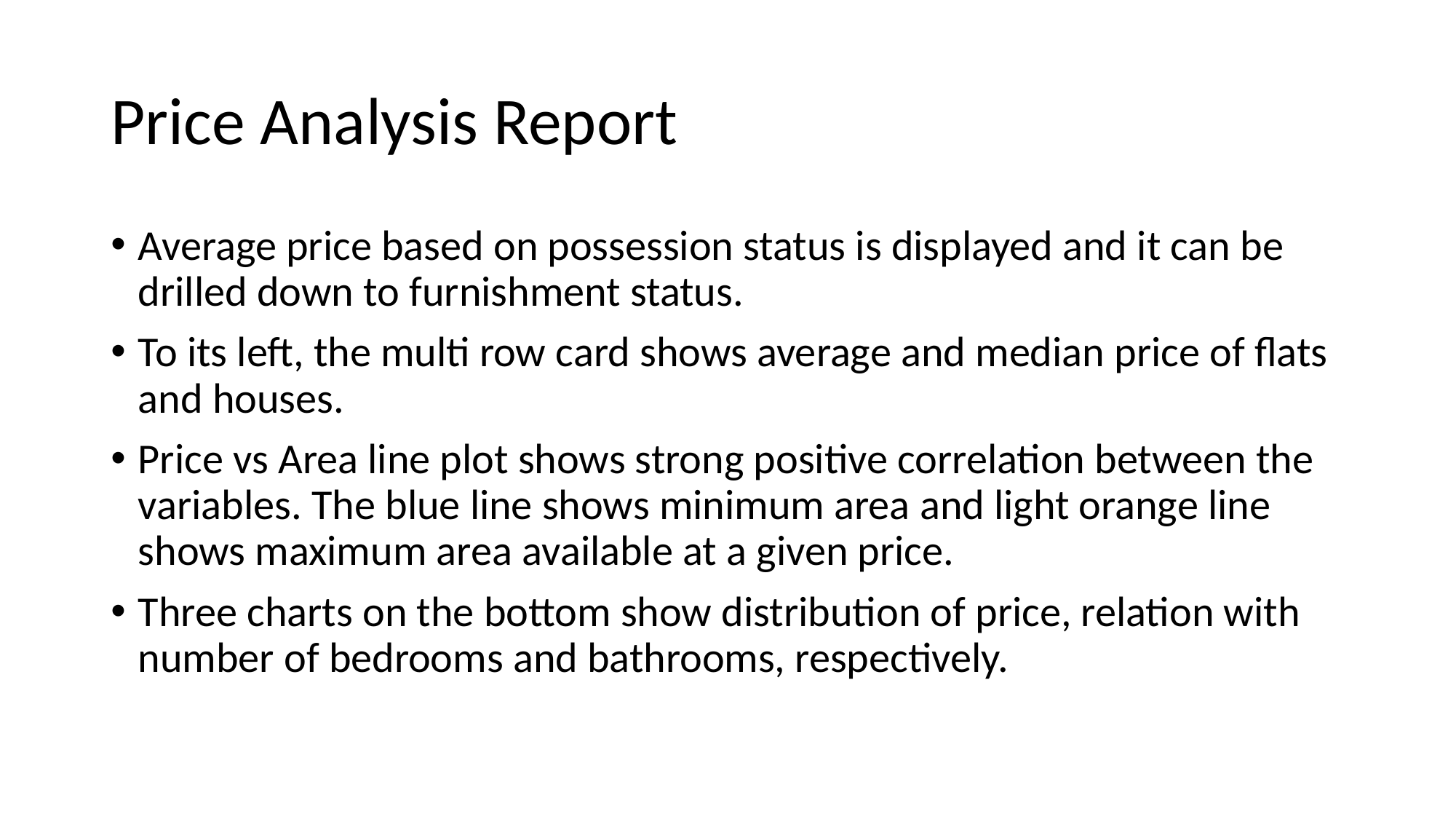

# Price Analysis Report
Average price based on possession status is displayed and it can be drilled down to furnishment status.
To its left, the multi row card shows average and median price of flats and houses.
Price vs Area line plot shows strong positive correlation between the variables. The blue line shows minimum area and light orange line shows maximum area available at a given price.
Three charts on the bottom show distribution of price, relation with number of bedrooms and bathrooms, respectively.